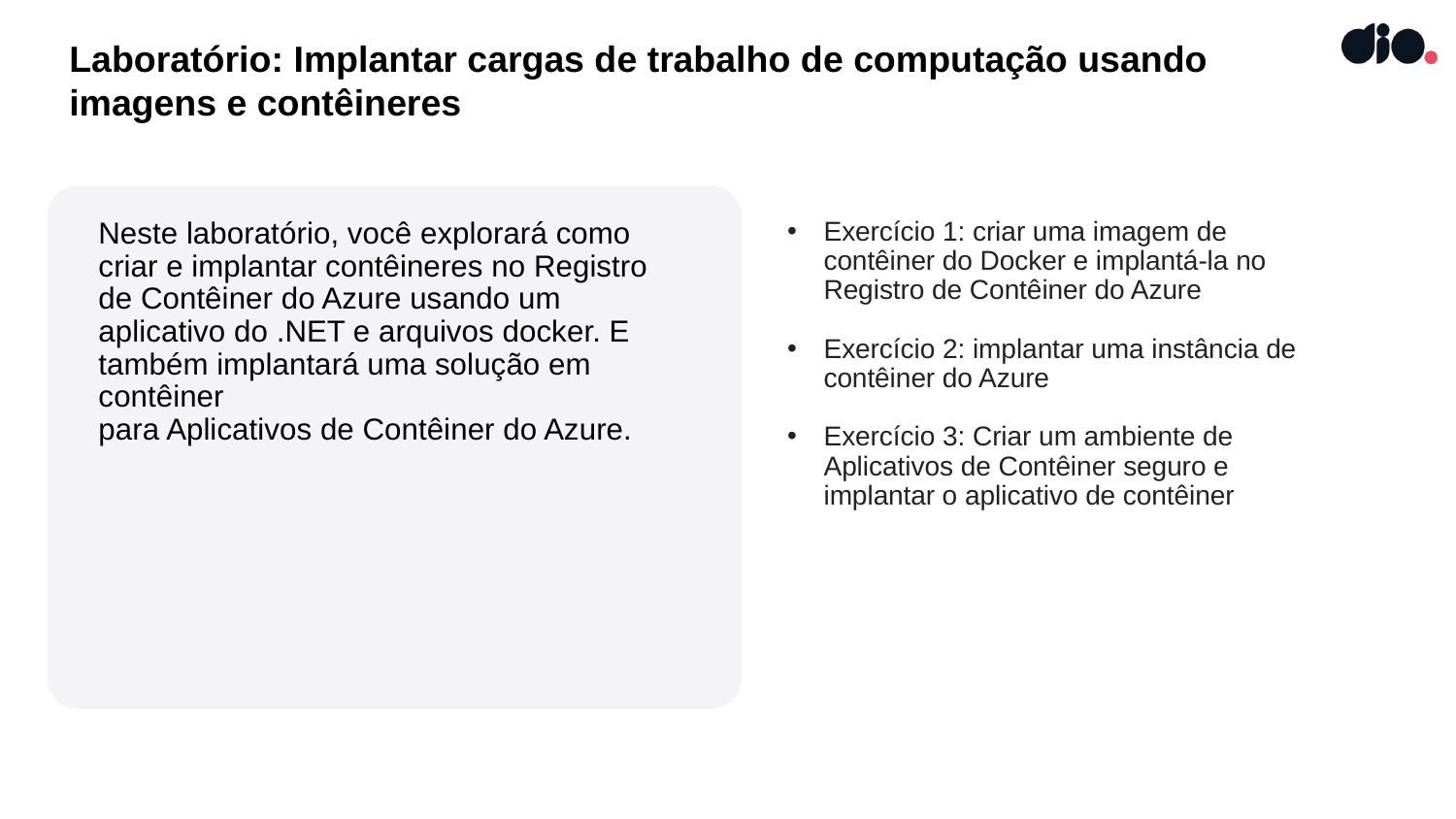

# Laboratório: Implantar cargas de trabalho de computação usando imagens e contêineres
Neste laboratório, você explorará como criar e implantar contêineres no Registro de Contêiner do Azure usando um aplicativo do .NET e arquivos docker. E também implantará uma solução em contêiner
para Aplicativos de Contêiner do Azure.

Exercício 1: criar uma imagem de contêiner do Docker e implantá-la no Registro de Contêiner do Azure
Exercício 2: implantar uma instância de contêiner do Azure
Exercício 3: Criar um ambiente de Aplicativos de Contêiner seguro e implantar o aplicativo de contêiner